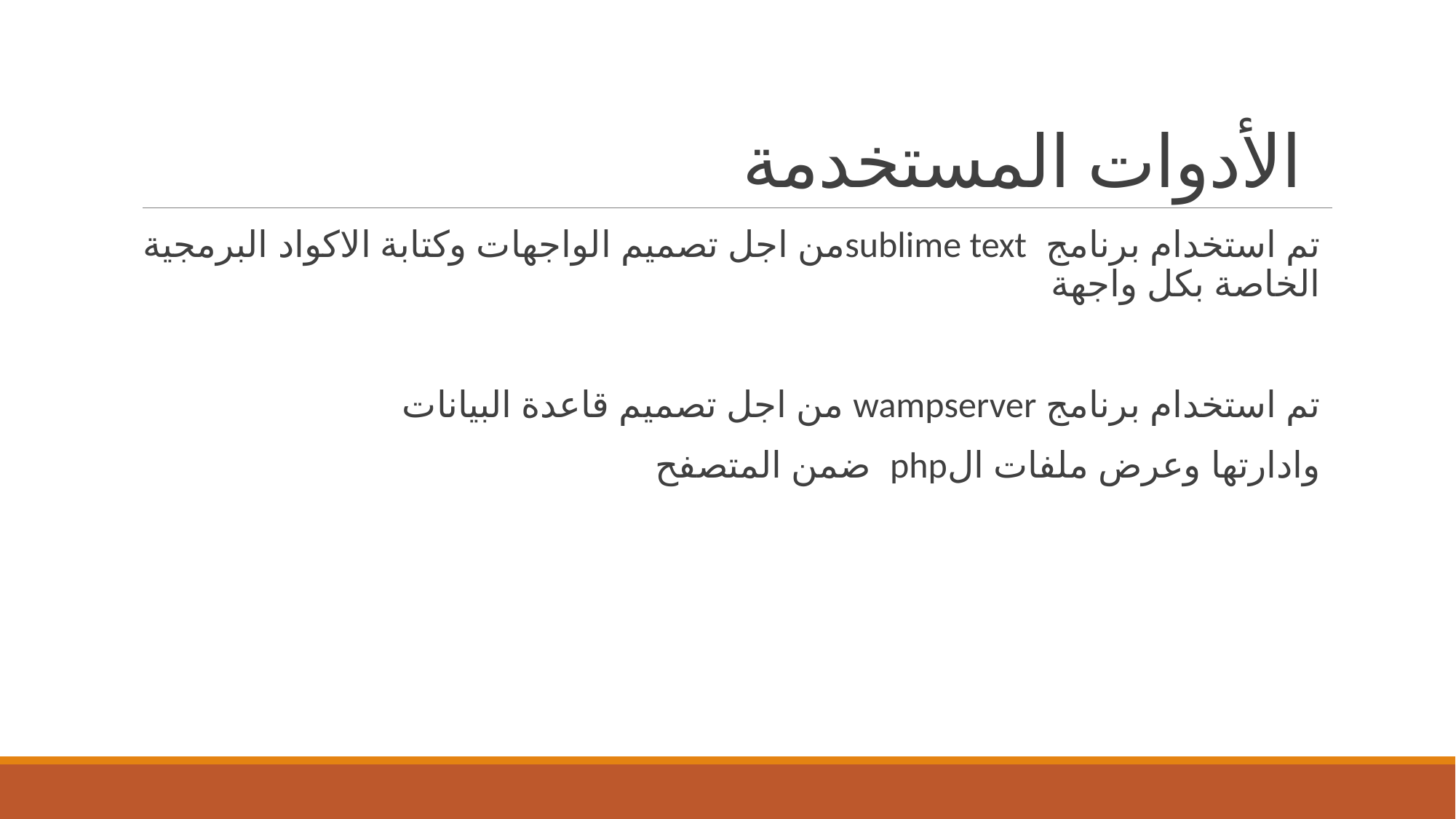

# الأدوات المستخدمة
تم استخدام برنامج  sublime textمن اجل تصميم الواجهات وكتابة الاكواد البرمجية الخاصة بكل واجهة

تم استخدام برنامج wampserver من اجل تصميم قاعدة البيانات
وادارتها وعرض ملفات الphp  ضمن المتصفح